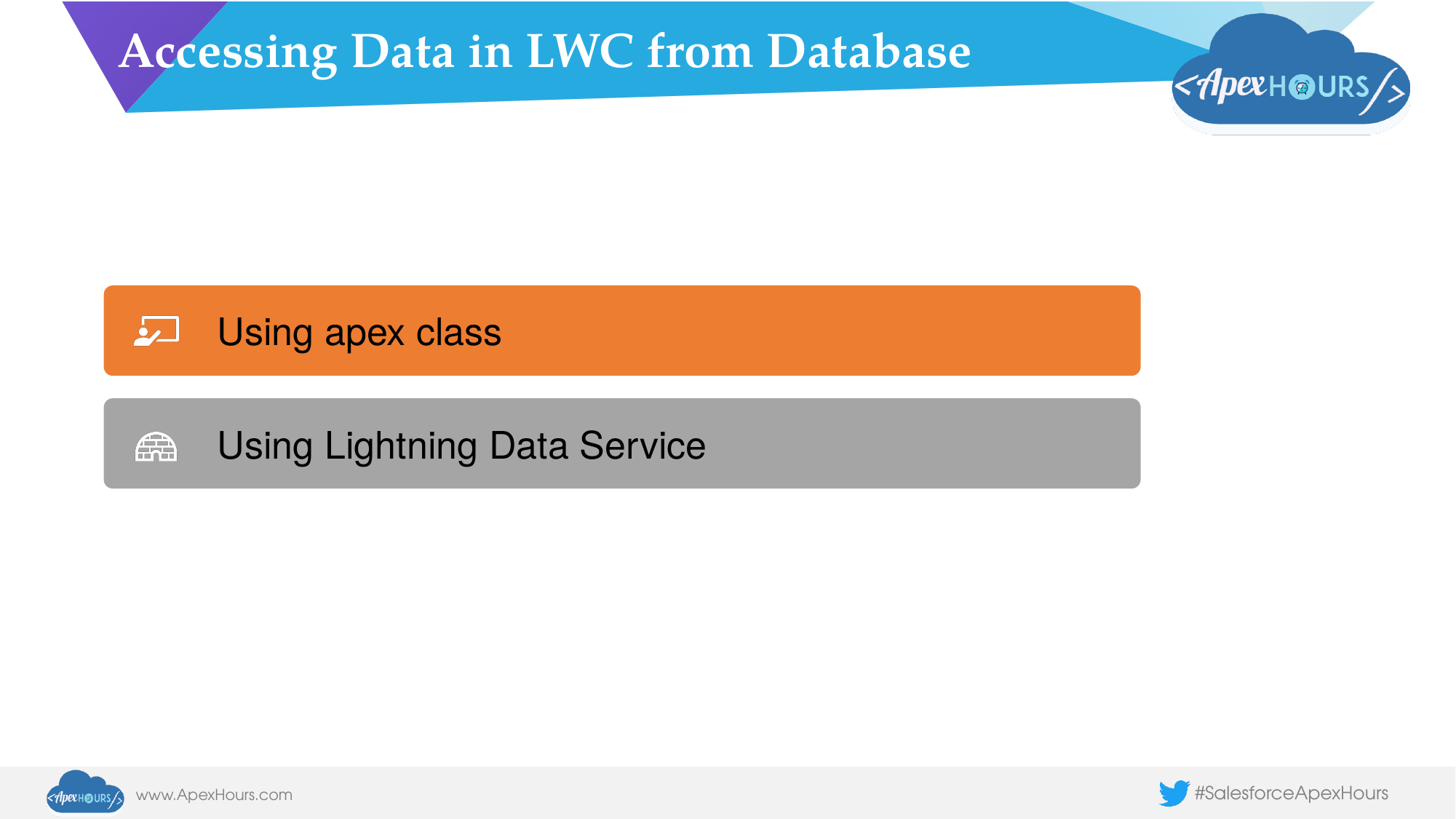

# Accessing Data in LWC from Database
Using apex class
Using Lightning Data Service